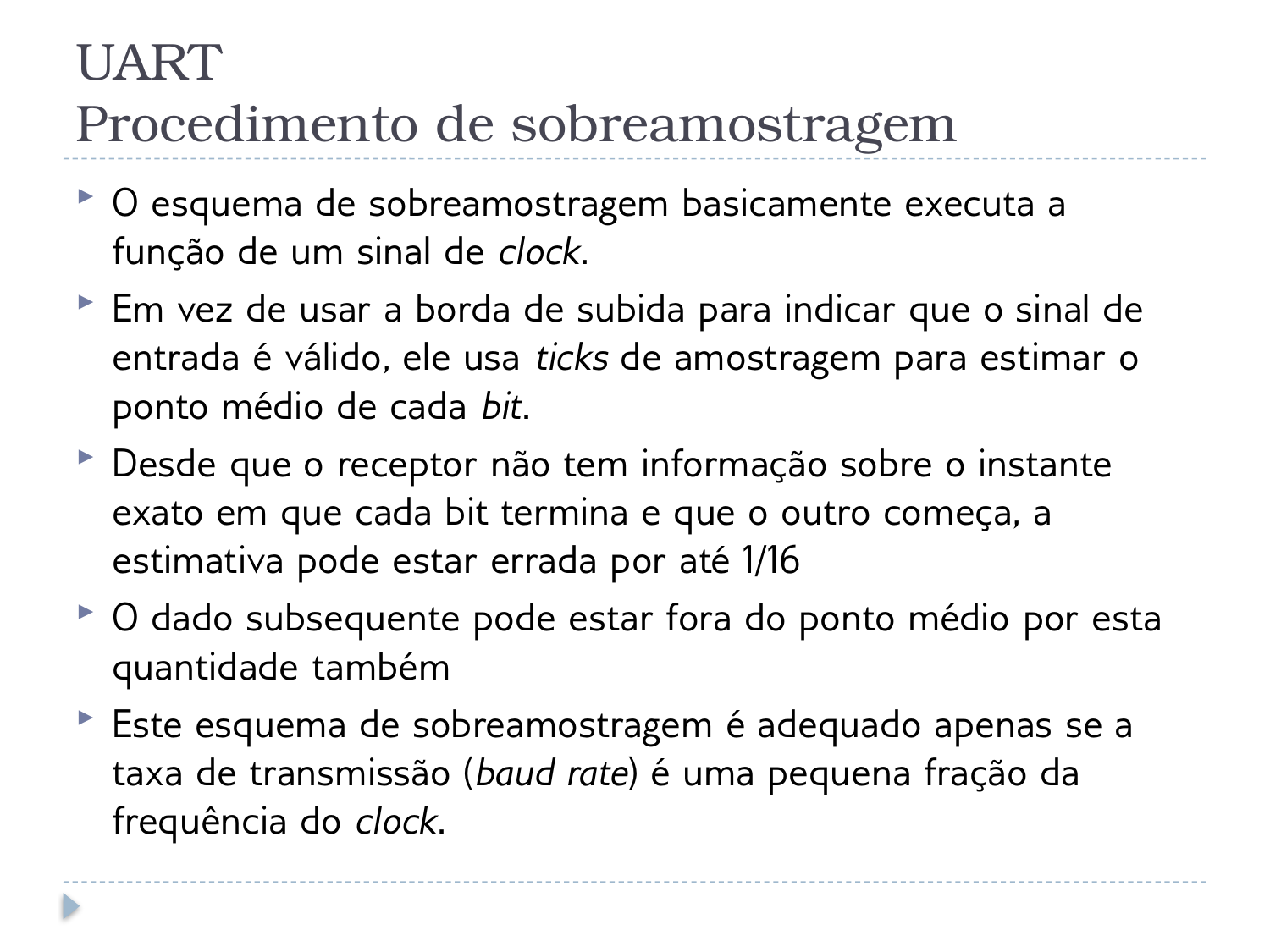

# UART Procedimento de sobreamostragem
O esquema de sobreamostragem basicamente executa a função de um sinal de clock.
Em vez de usar a borda de subida para indicar que o sinal de entrada é válido, ele usa ticks de amostragem para estimar o ponto médio de cada bit.
Desde que o receptor não tem informação sobre o instante exato em que cada bit termina e que o outro começa, a estimativa pode estar errada por até 1/16
O dado subsequente pode estar fora do ponto médio por esta quantidade também
Este esquema de sobreamostragem é adequado apenas se a taxa de transmissão (baud rate) é uma pequena fração da frequência do clock.